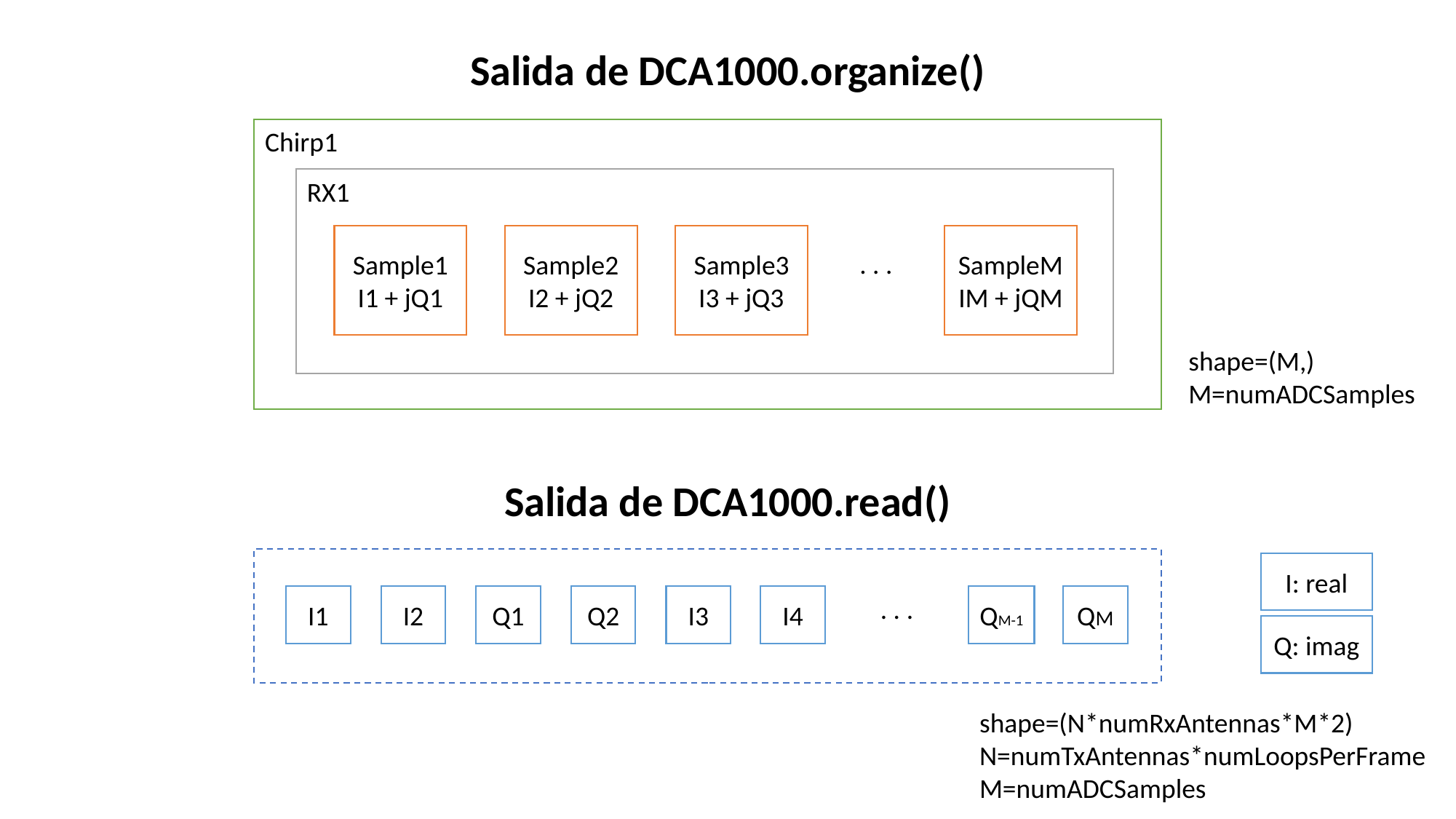

Salida de DCA1000.organize()
Chirp1
RX1
Sample1
I1 + jQ1
Sample2
I2 + jQ2
Sample3
I3 + jQ3
SampleM
IM + jQM
. . .
shape=(M,)
M=numADCSamples
Salida de DCA1000.read()

I1
I2
Q1
Q2
I3
I4
. . .
QM-1
QM
I: real
Q: imag
shape=(N*numRxAntennas*M*2)
N=numTxAntennas*numLoopsPerFrame
M=numADCSamples